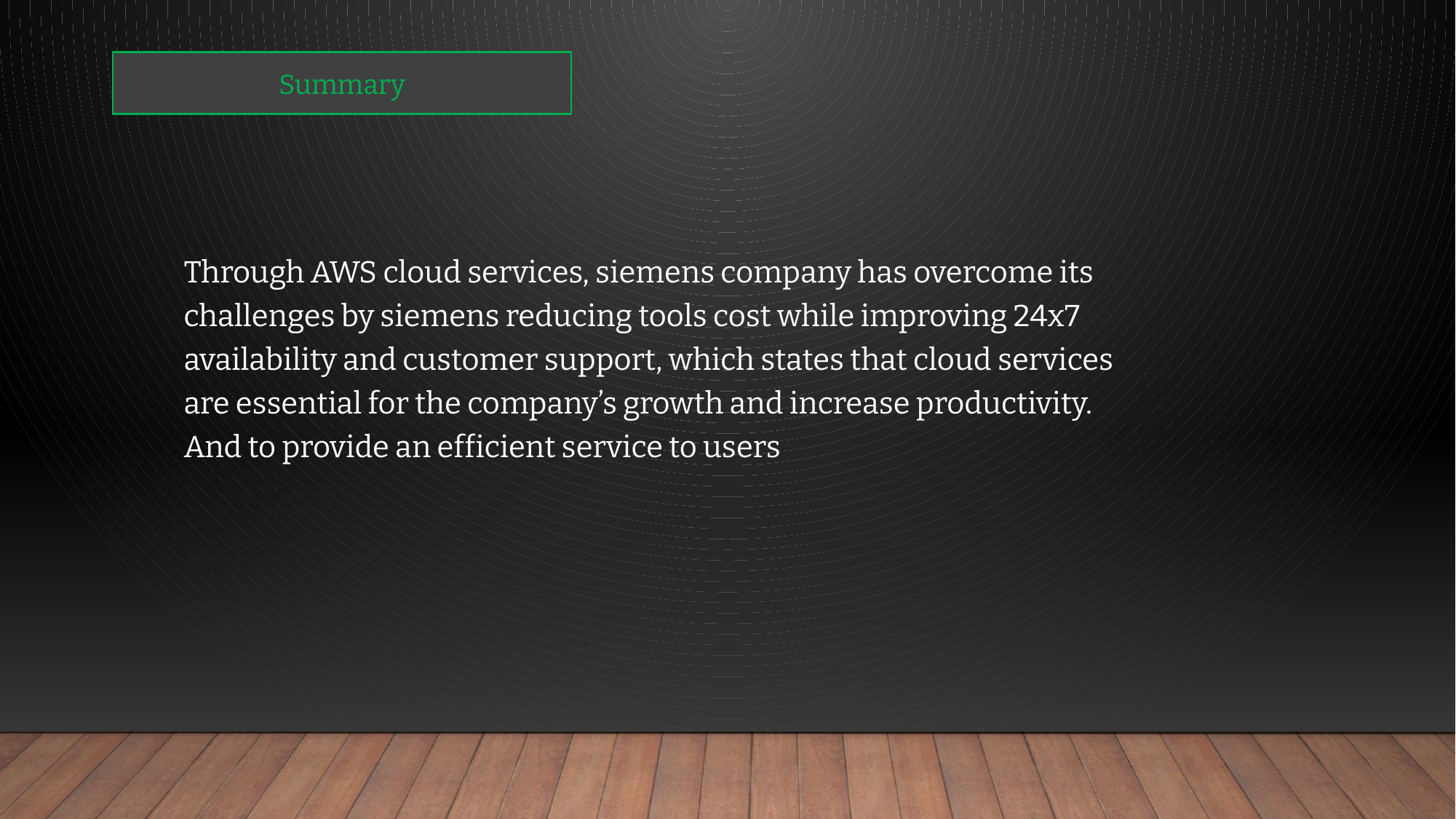

Summary
Through AWS cloud services, siemens company has overcome its challenges by siemens reducing tools cost while improving 24x7 availability and customer support, which states that cloud services are essential for the company’s growth and increase productivity. And to provide an efficient service to users